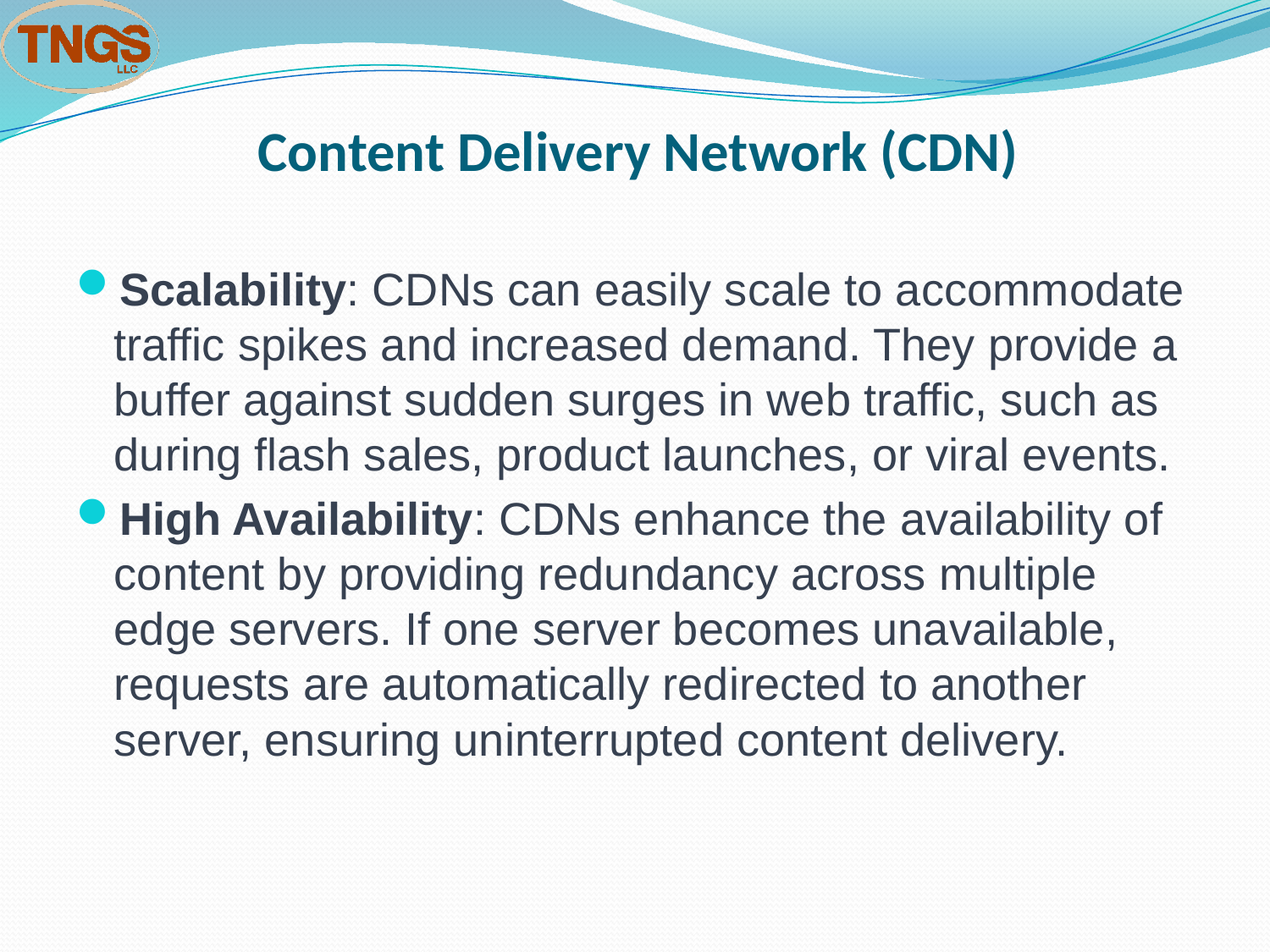

# Content Delivery Network (CDN)
Scalability: CDNs can easily scale to accommodate traffic spikes and increased demand. They provide a buffer against sudden surges in web traffic, such as during flash sales, product launches, or viral events.
High Availability: CDNs enhance the availability of content by providing redundancy across multiple edge servers. If one server becomes unavailable, requests are automatically redirected to another server, ensuring uninterrupted content delivery.